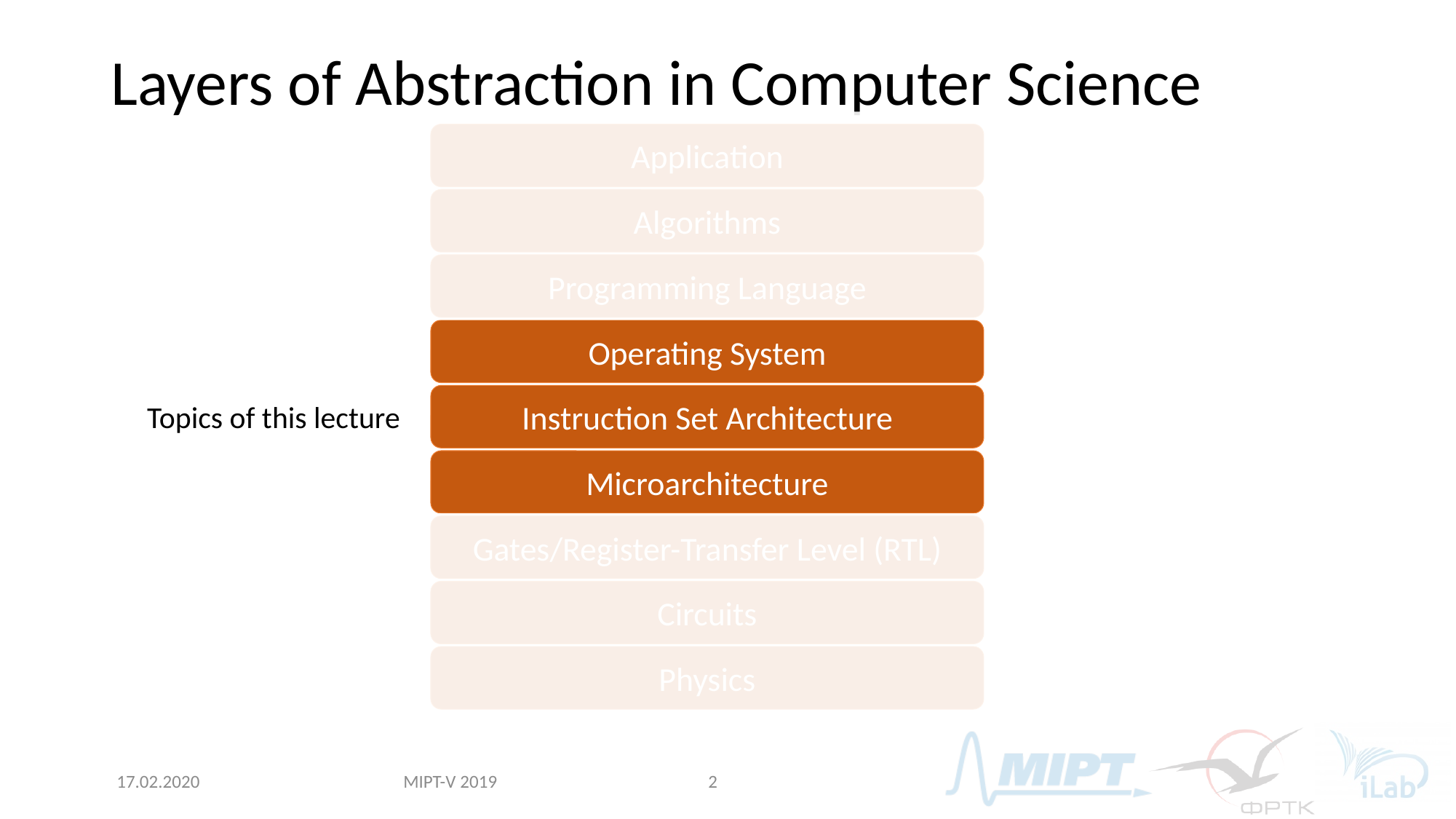

# Layers of Abstraction in Computer Science

Application
Algorithms
Programming Language
Operating System
Instruction Set Architecture
Microarchitecture
Topics of this lecture

Gates/Register-Transfer Level (RTL)
Circuits
Physics
MIPT-V 2019
17.02.2020
2